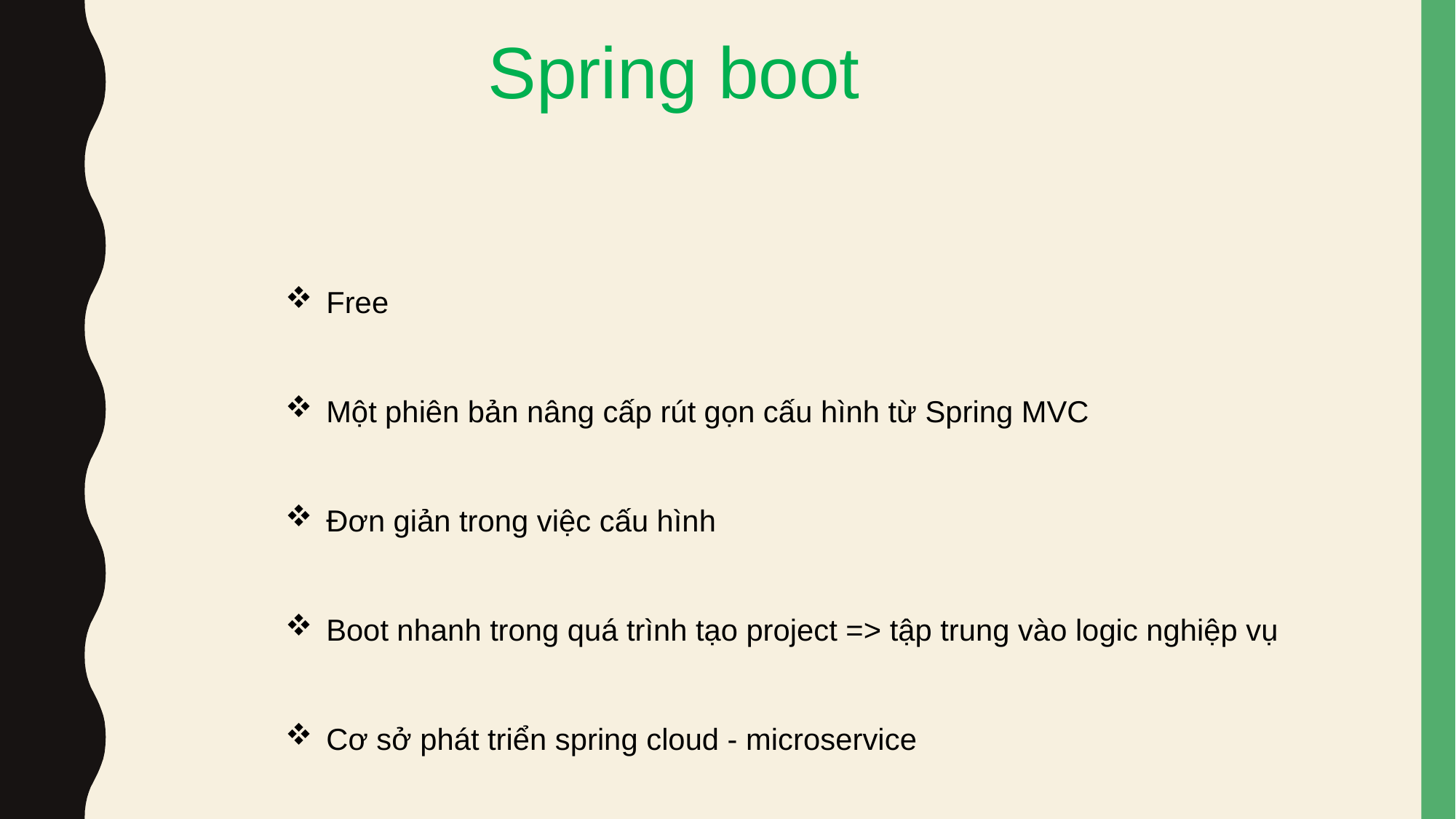

Spring boot
Free
Một phiên bản nâng cấp rút gọn cấu hình từ Spring MVC
Đơn giản trong việc cấu hình
Boot nhanh trong quá trình tạo project => tập trung vào logic nghiệp vụ
Cơ sở phát triển spring cloud - microservice